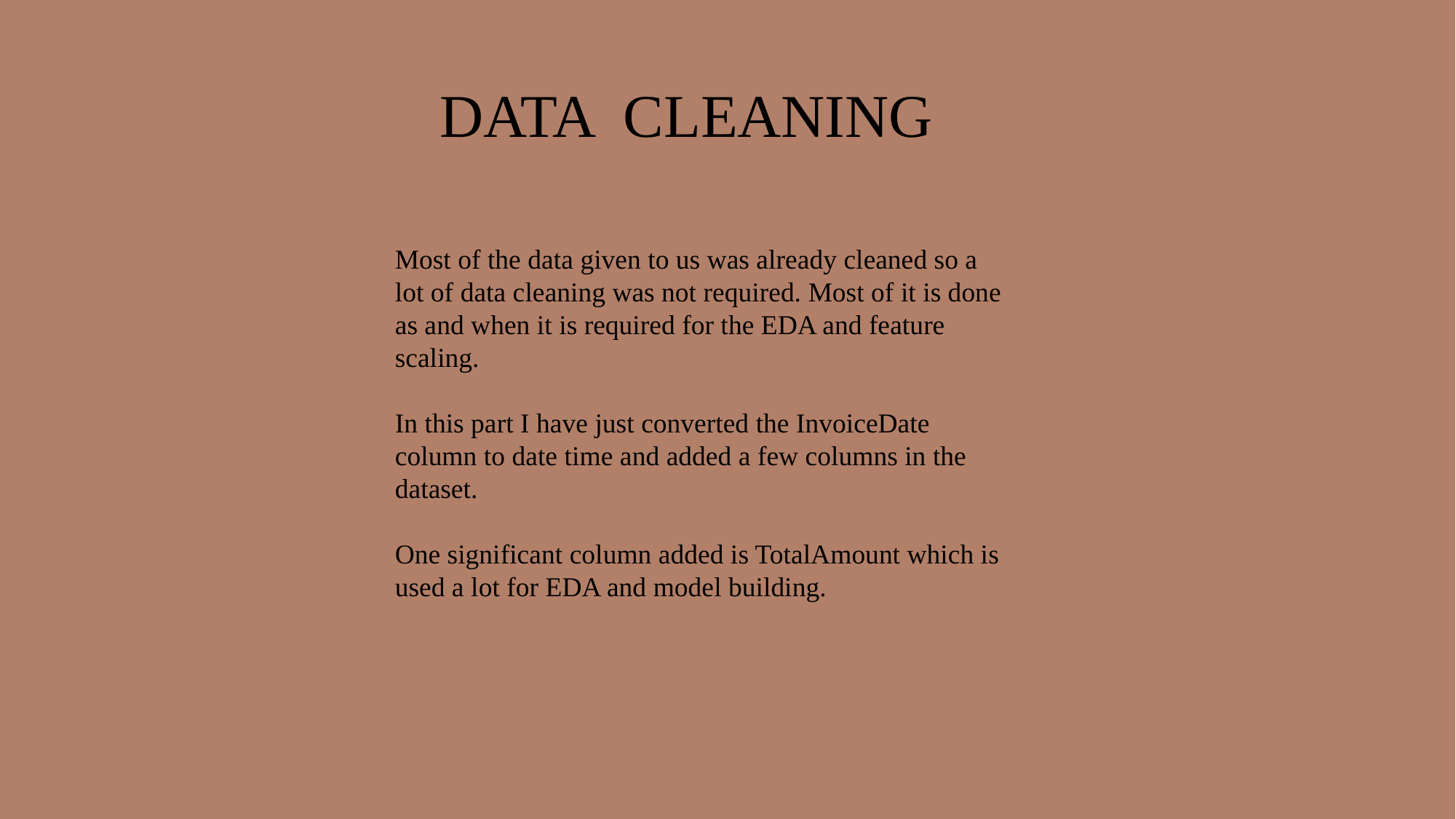

# DATA  CLEANING
Most of the data given to us was already cleaned so a lot of data cleaning was not required. Most of it is done as and when it is required for the EDA and feature scaling.

In this part I have just converted the InvoiceDate column to date time and added a few columns in the dataset.

One significant column added is TotalAmount which is used a lot for EDA and model building.